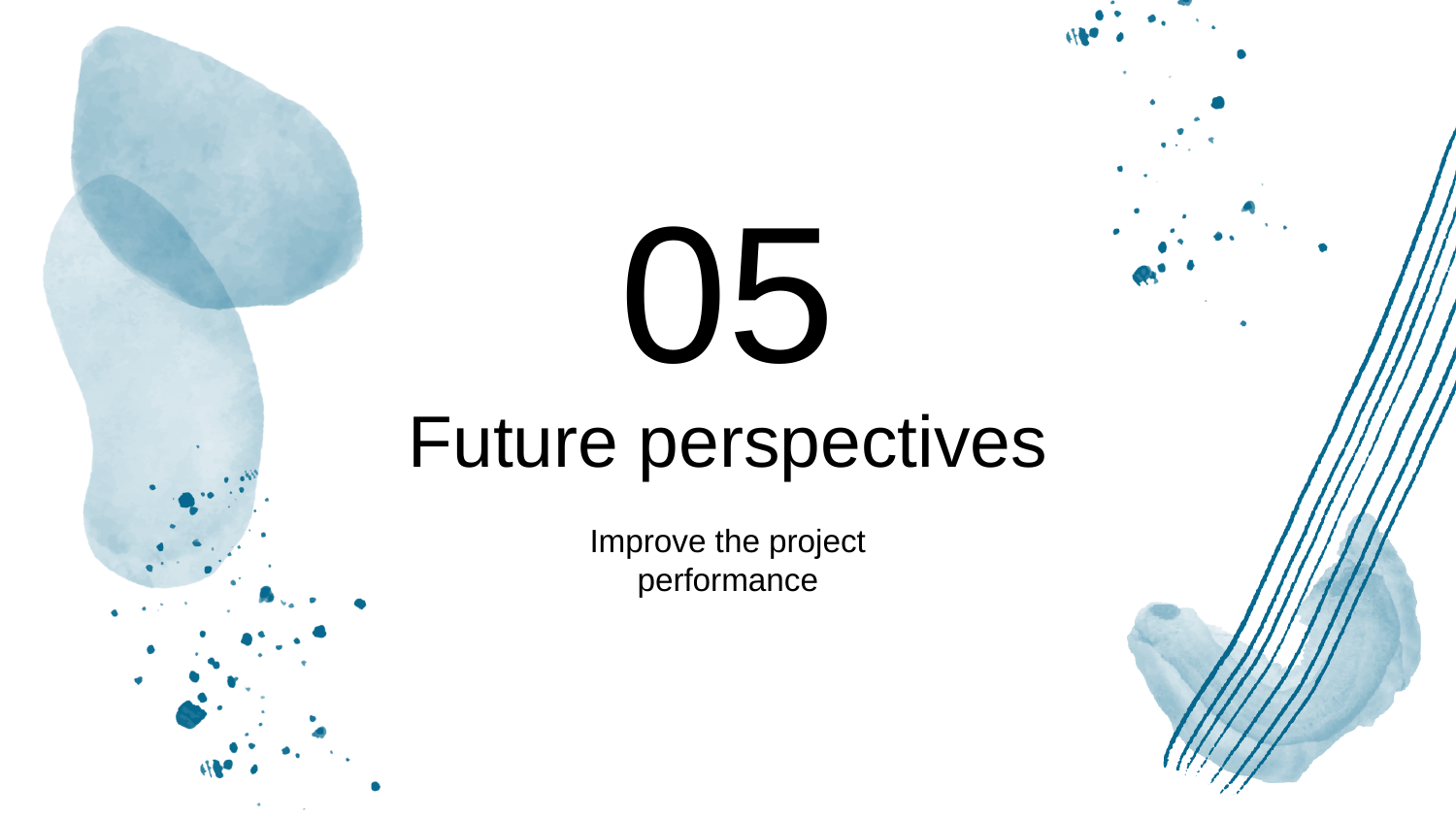

05
# Future perspectives
Improve the project performance